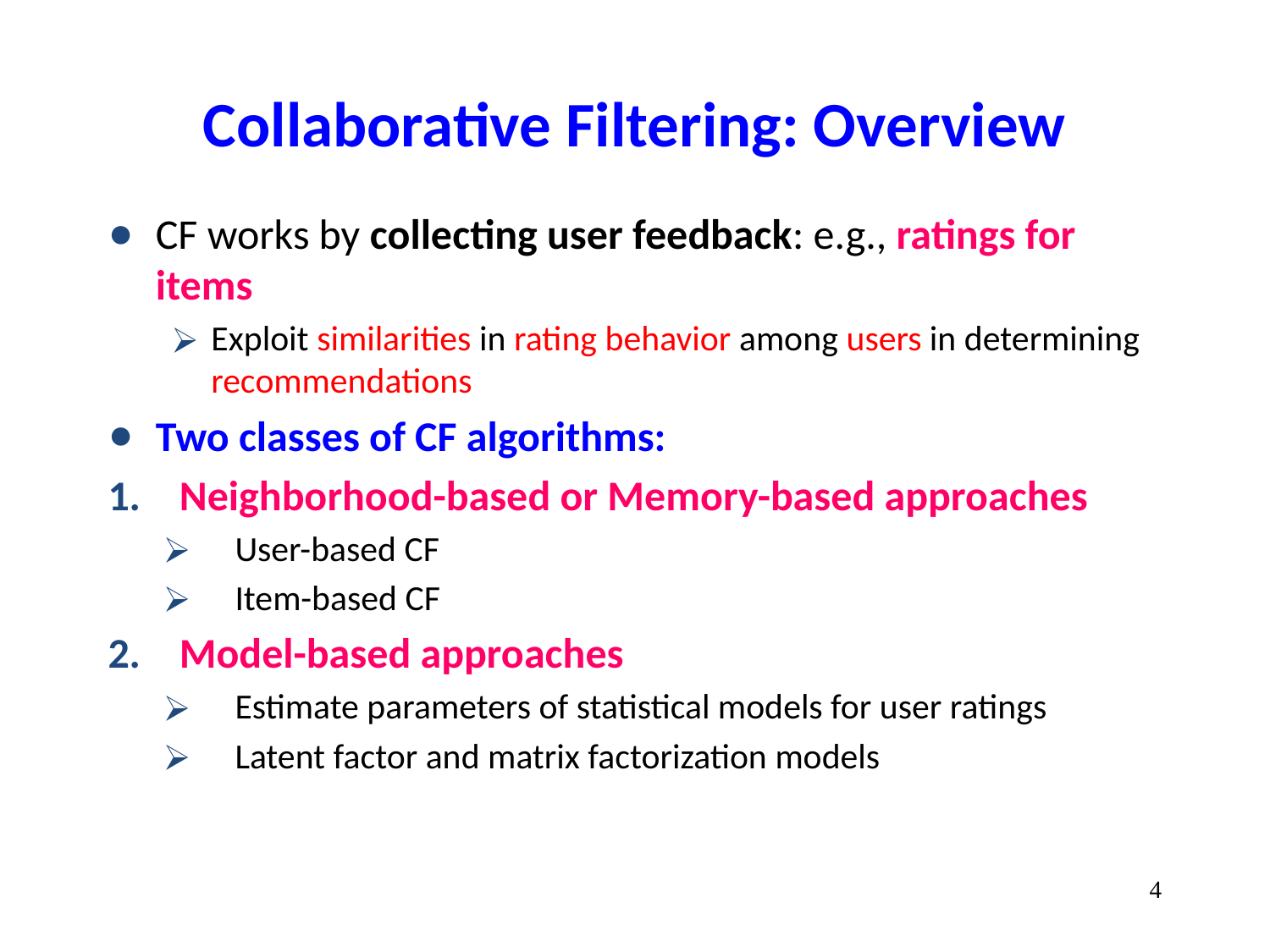

# Collaborative Filtering: Overview
CF works by collecting user feedback: e.g., ratings for items
Exploit similarities in rating behavior among users in determining recommendations
Two classes of CF algorithms:
Neighborhood-based or Memory-based approaches
User-based CF
Item-based CF
Model-based approaches
Estimate parameters of statistical models for user ratings
Latent factor and matrix factorization models
4